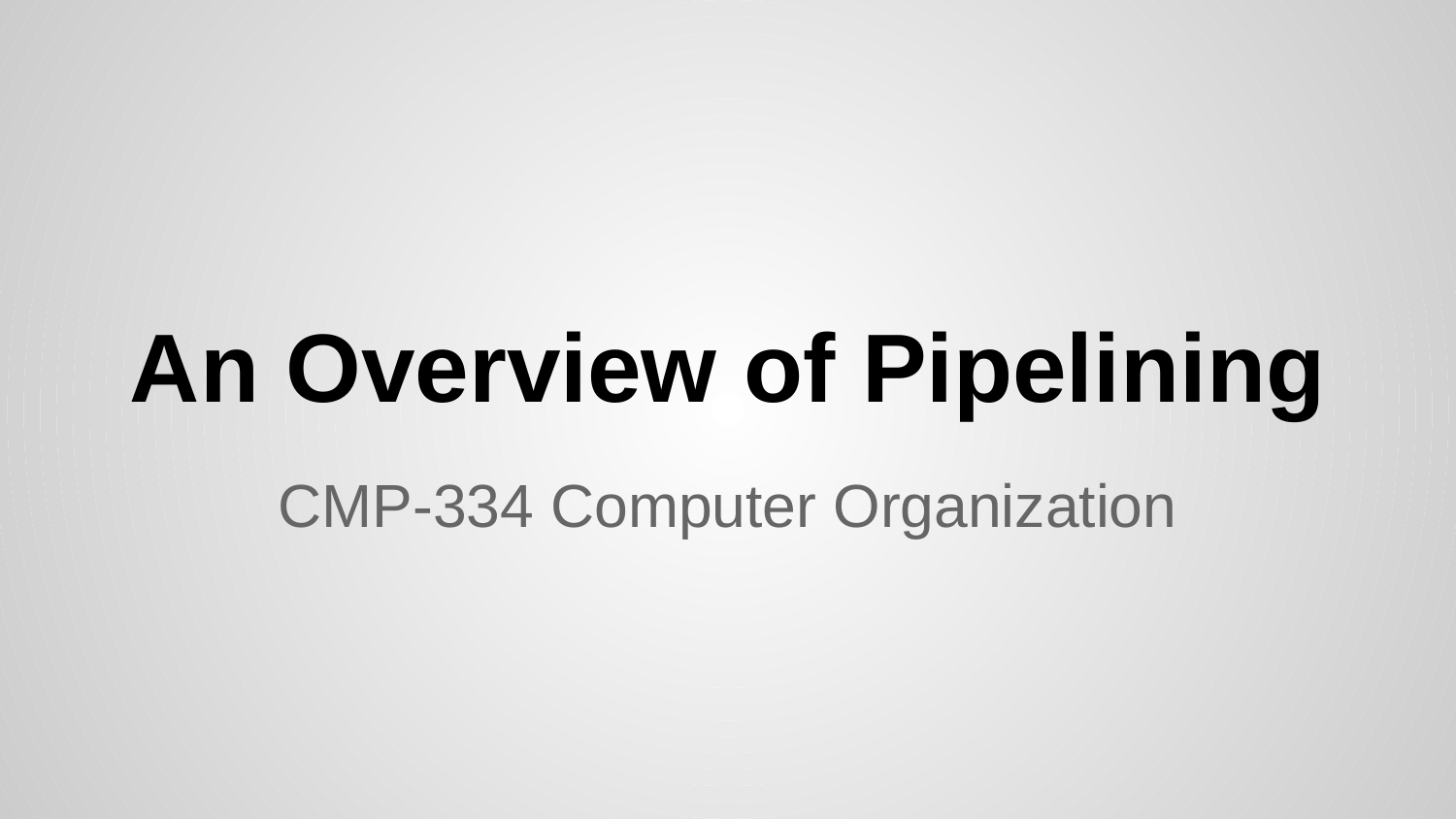

# An Overview of Pipelining
CMP-334 Computer Organization